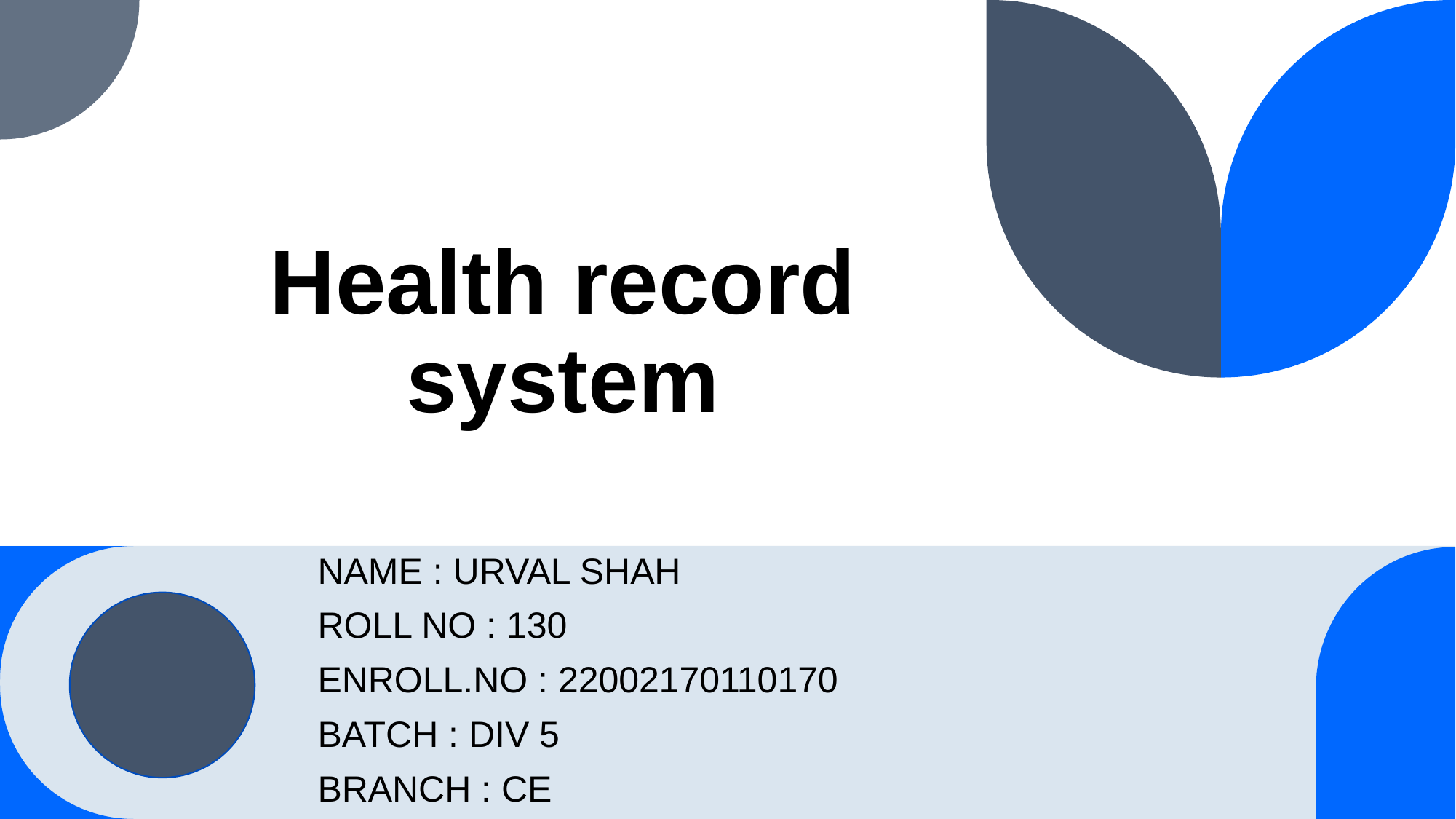

# Health record system
NAME : URVAL SHAH
ROLL NO : 130
ENROLL.NO : 22002170110170
BATCH : DIV 5
BRANCH : CE